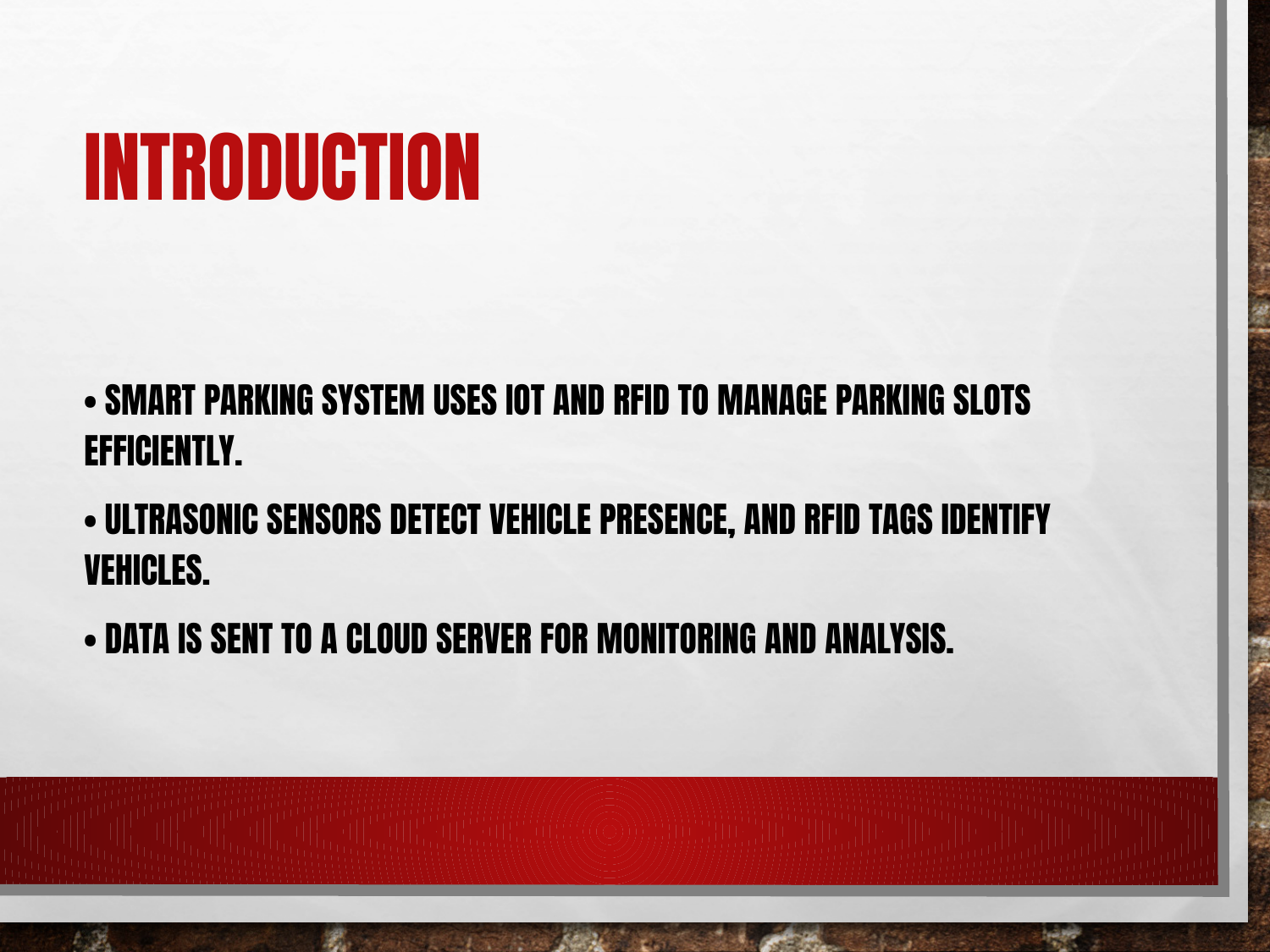

# Introduction
• Smart Parking System uses IoT and RFID to manage parking slots efficiently.
• Ultrasonic sensors detect vehicle presence, and RFID tags identify vehicles.
• Data is sent to a cloud server for monitoring and analysis.